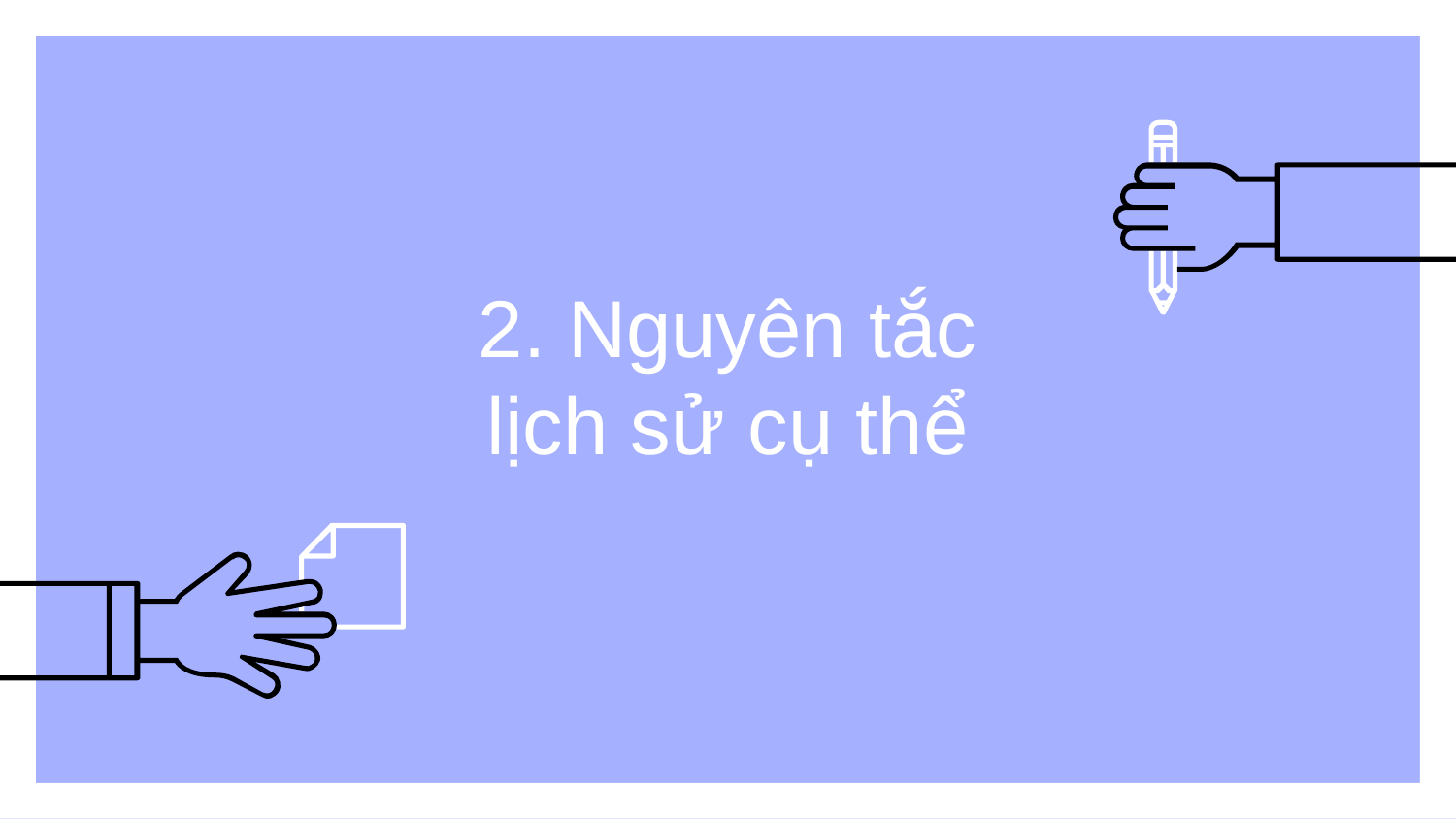

# 2. Nguyên tắc lịch sử cụ thể